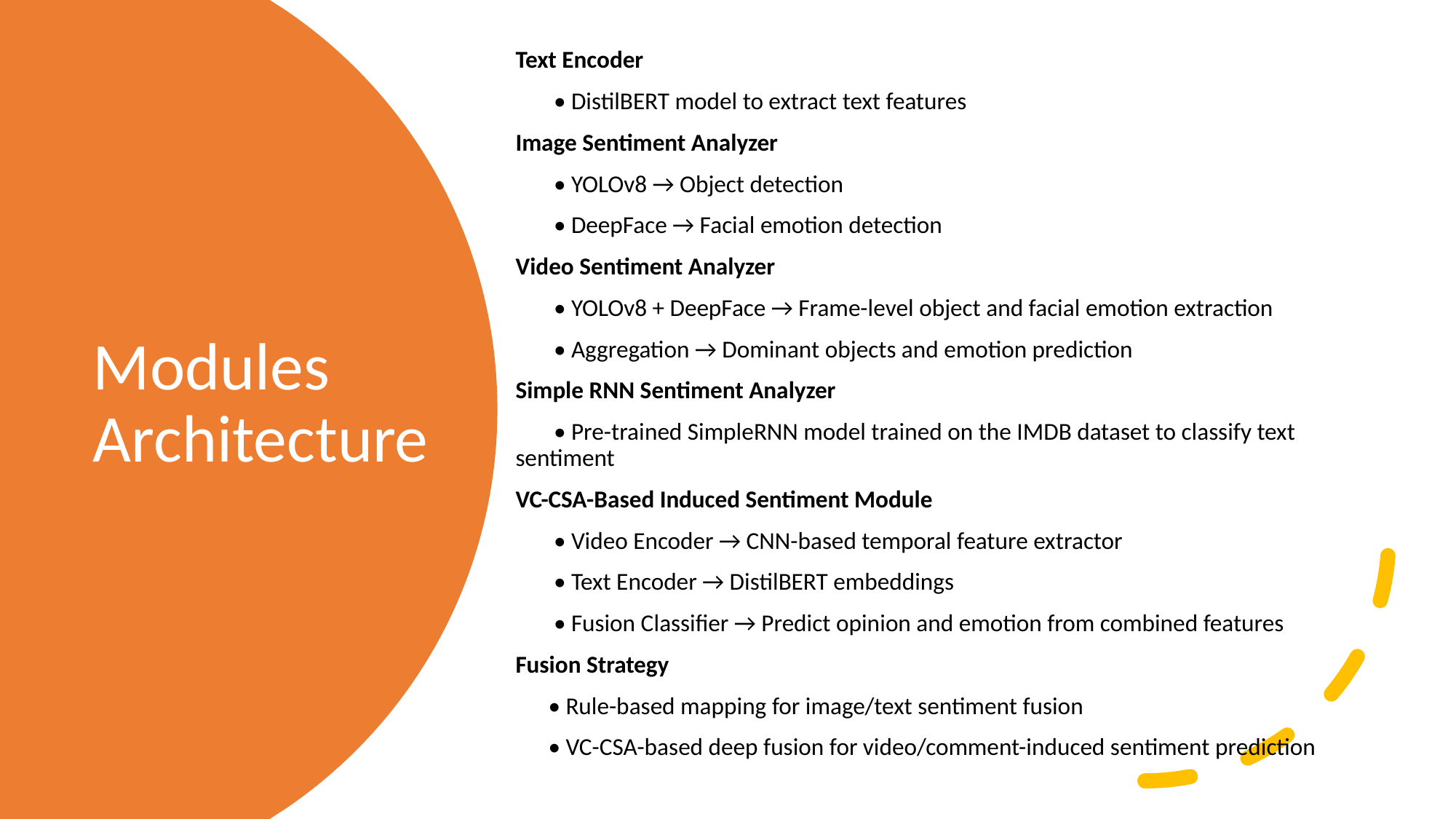

Text Encoder
       • DistilBERT model to extract text features
Image Sentiment Analyzer
       • YOLOv8 → Object detection
       • DeepFace → Facial emotion detection
Video Sentiment Analyzer
       • YOLOv8 + DeepFace → Frame-level object and facial emotion extraction
       • Aggregation → Dominant objects and emotion prediction
Simple RNN Sentiment Analyzer
       • Pre-trained SimpleRNN model trained on the IMDB dataset to classify text sentiment
VC-CSA-Based Induced Sentiment Module
       • Video Encoder → CNN-based temporal feature extractor
       • Text Encoder → DistilBERT embeddings
       • Fusion Classifier → Predict opinion and emotion from combined features
Fusion Strategy
      • Rule-based mapping for image/text sentiment fusion
      • VC-CSA-based deep fusion for video/comment-induced sentiment prediction
# Modules Architecture